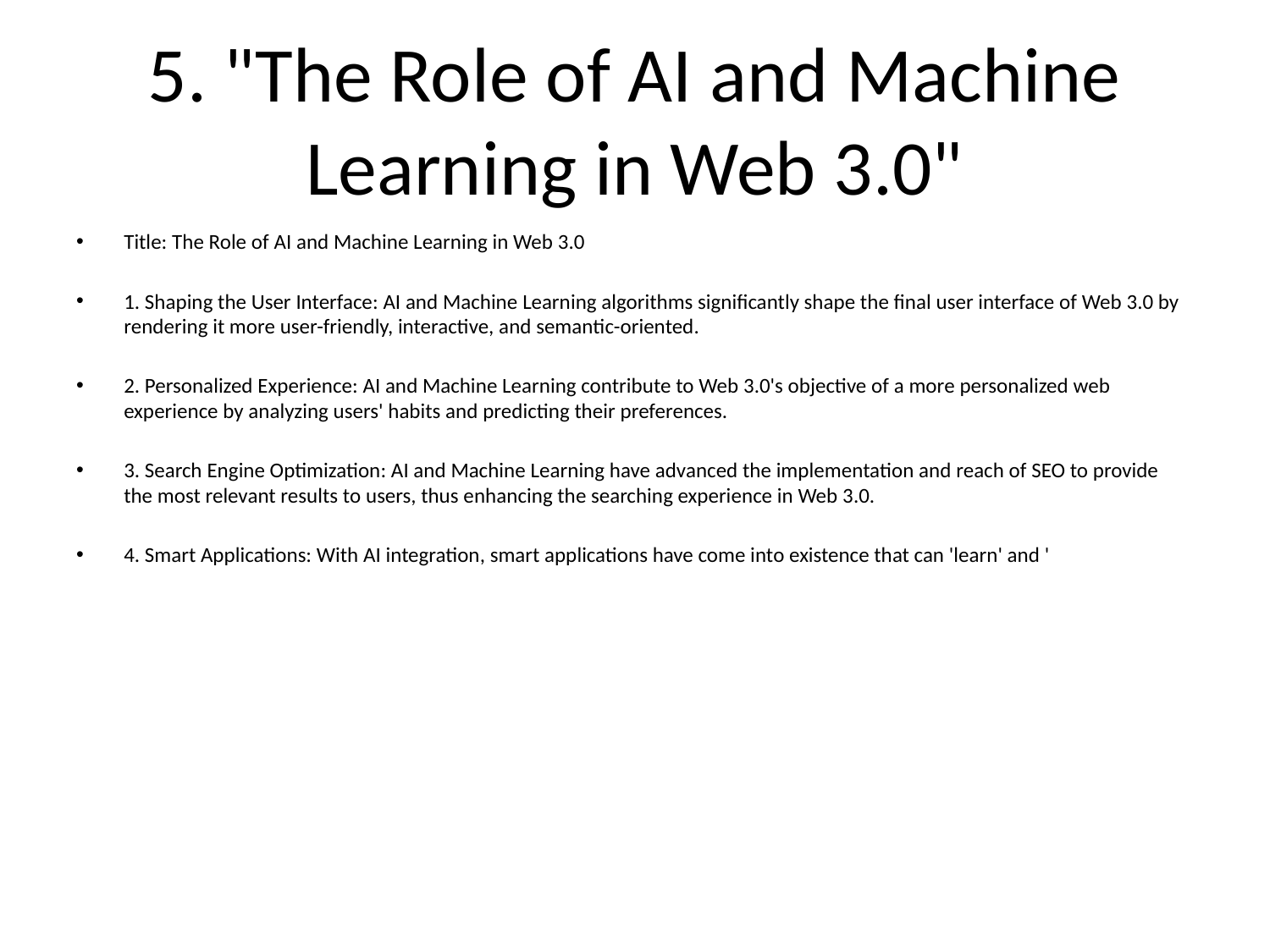

# 5. "The Role of AI and Machine Learning in Web 3.0"
Title: The Role of AI and Machine Learning in Web 3.0

1. Shaping the User Interface: AI and Machine Learning algorithms significantly shape the final user interface of Web 3.0 by rendering it more user-friendly, interactive, and semantic-oriented.

2. Personalized Experience: AI and Machine Learning contribute to Web 3.0's objective of a more personalized web experience by analyzing users' habits and predicting their preferences.

3. Search Engine Optimization: AI and Machine Learning have advanced the implementation and reach of SEO to provide the most relevant results to users, thus enhancing the searching experience in Web 3.0.

4. Smart Applications: With AI integration, smart applications have come into existence that can 'learn' and '